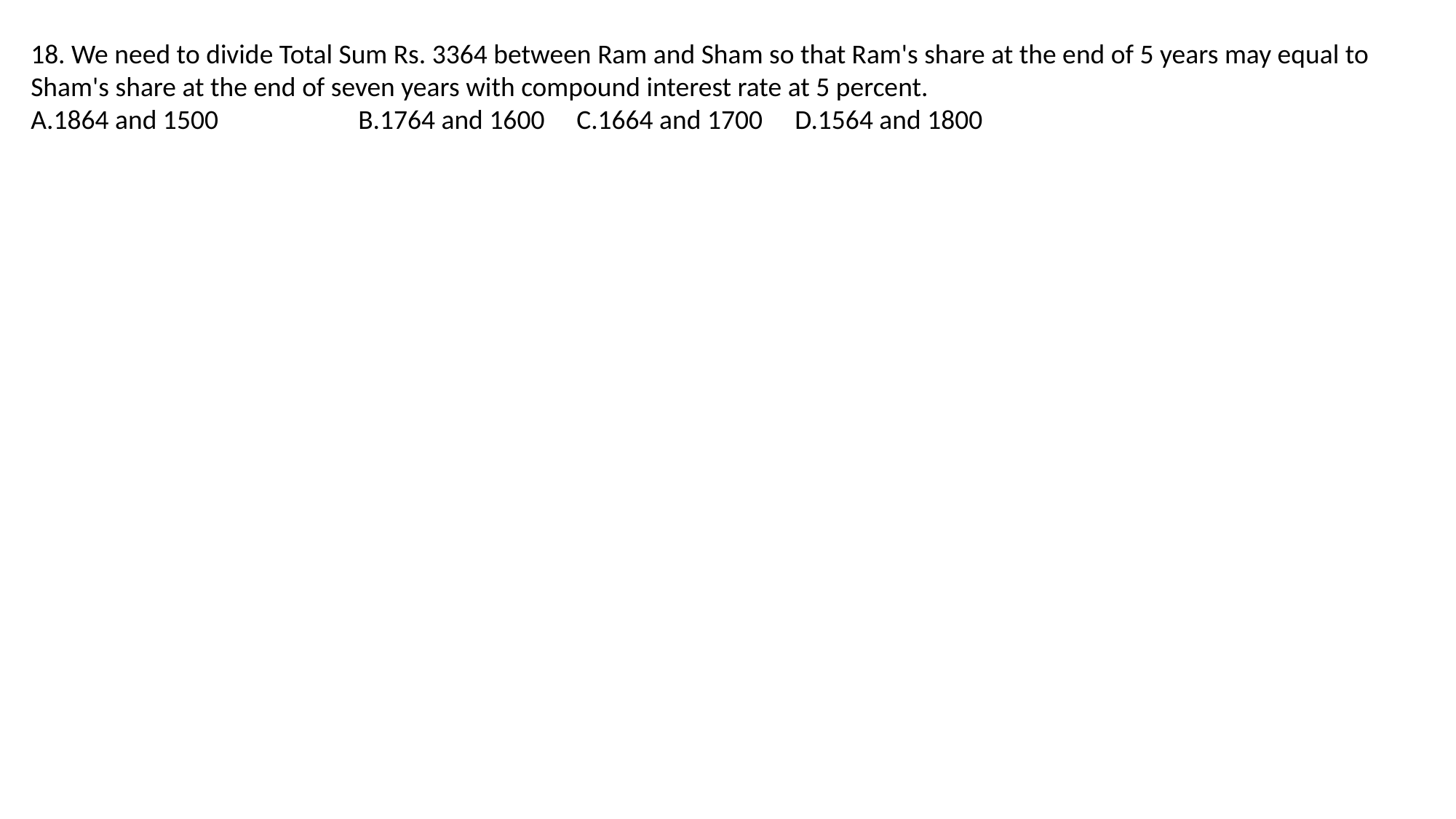

18. We need to divide Total Sum Rs. 3364 between Ram and Sham so that Ram's share at the end of 5 years may equal to Sham's share at the end of seven years with compound interest rate at 5 percent.
A.1864 and 1500  		B.1764 and 1600  	C.1664 and 1700  	D.1564 and 1800